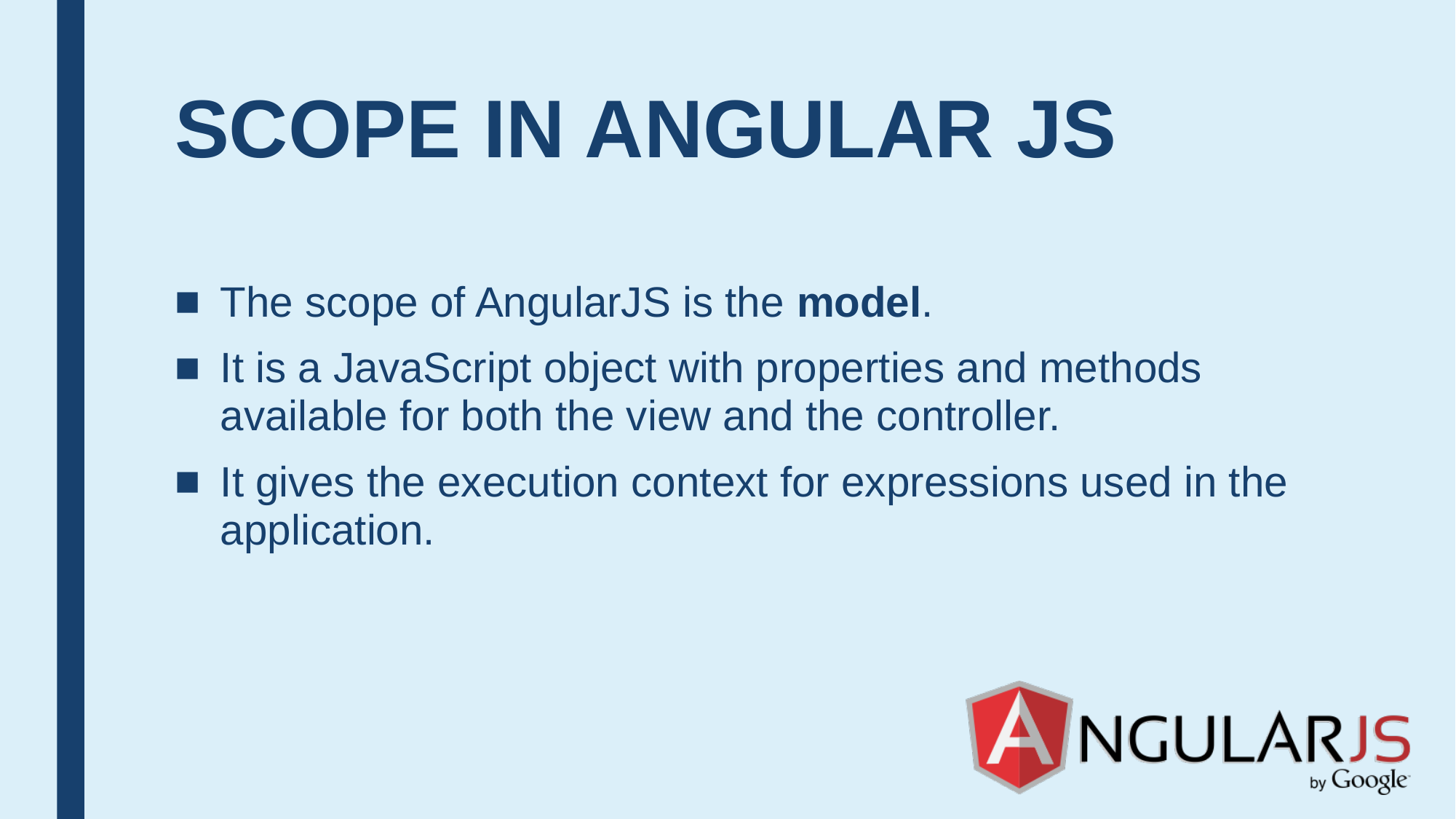

# SCOPE IN ANGULAR JS
The scope of AngularJS is the model.
It is a JavaScript object with properties and methods available for both the view and the controller.
It gives the execution context for expressions used in the application.